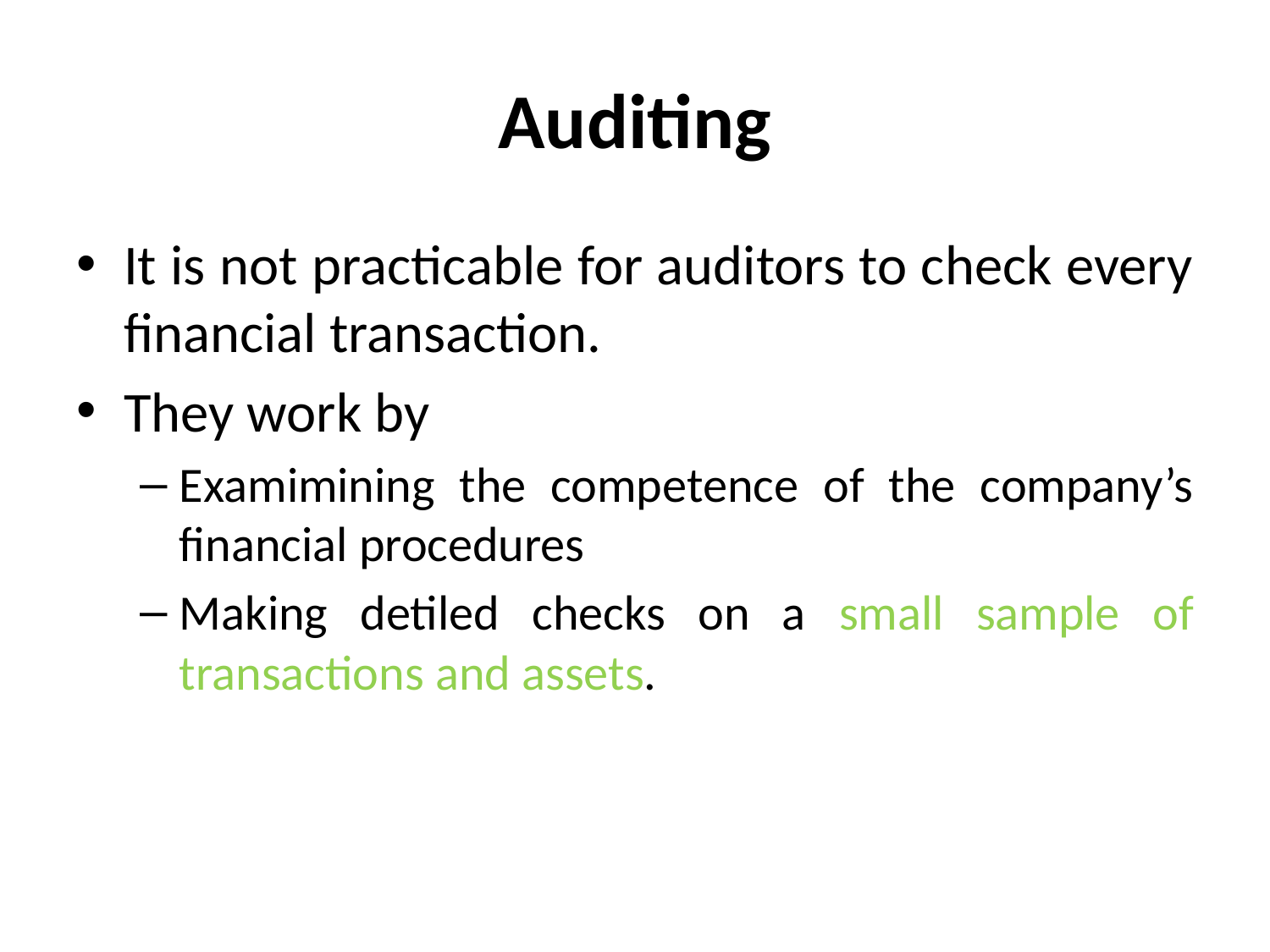

# Auditing
It is not practicable for auditors to check every financial transaction.
They work by
Examimining the competence of the company’s financial procedures
Making detiled checks on a small sample of transactions and assets.